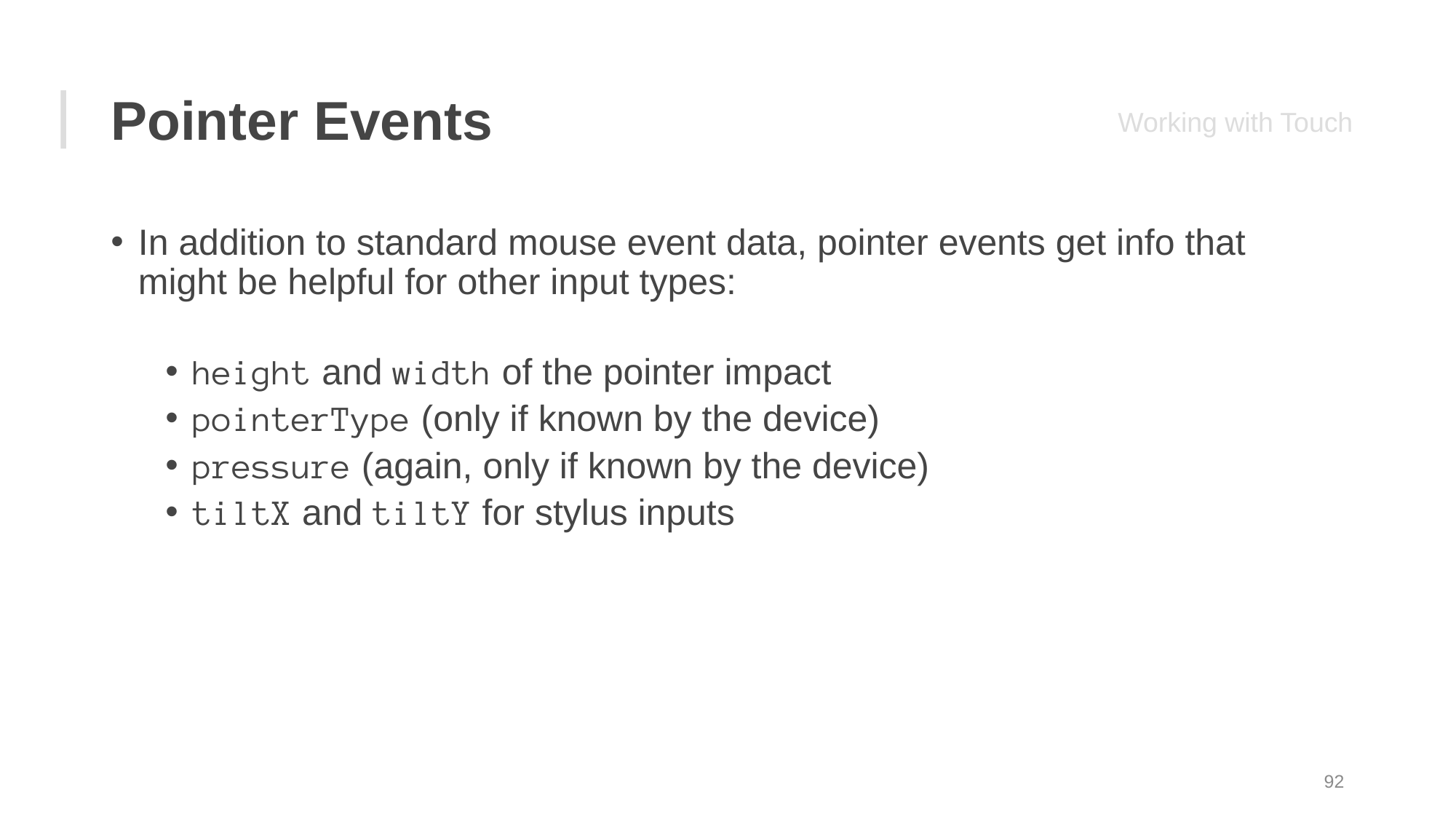

# Pointer Events
Working with Touch
In addition to standard mouse event data, pointer events get info that might be helpful for other input types:
height and width of the pointer impact
pointerType (only if known by the device)
pressure (again, only if known by the device)
tiltX and tiltY for stylus inputs
92